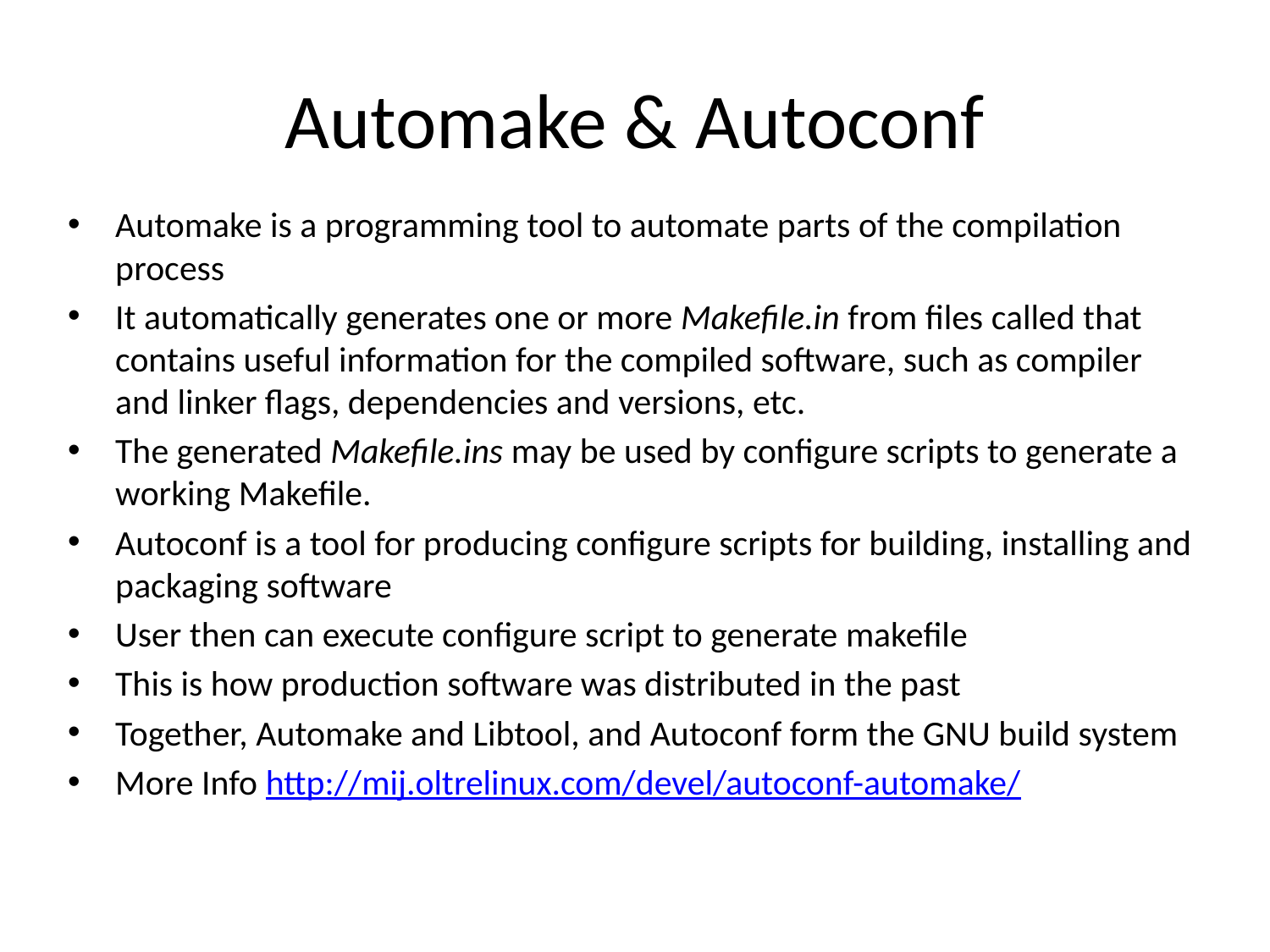

# Automake & Autoconf
Automake is a programming tool to automate parts of the compilation process
It automatically generates one or more Makefile.in from files called that contains useful information for the compiled software, such as compiler and linker flags, dependencies and versions, etc.
The generated Makefile.ins may be used by configure scripts to generate a working Makefile.
Autoconf is a tool for producing configure scripts for building, installing and packaging software
User then can execute configure script to generate makefile
This is how production software was distributed in the past
Together, Automake and Libtool, and Autoconf form the GNU build system
More Info http://mij.oltrelinux.com/devel/autoconf-automake/